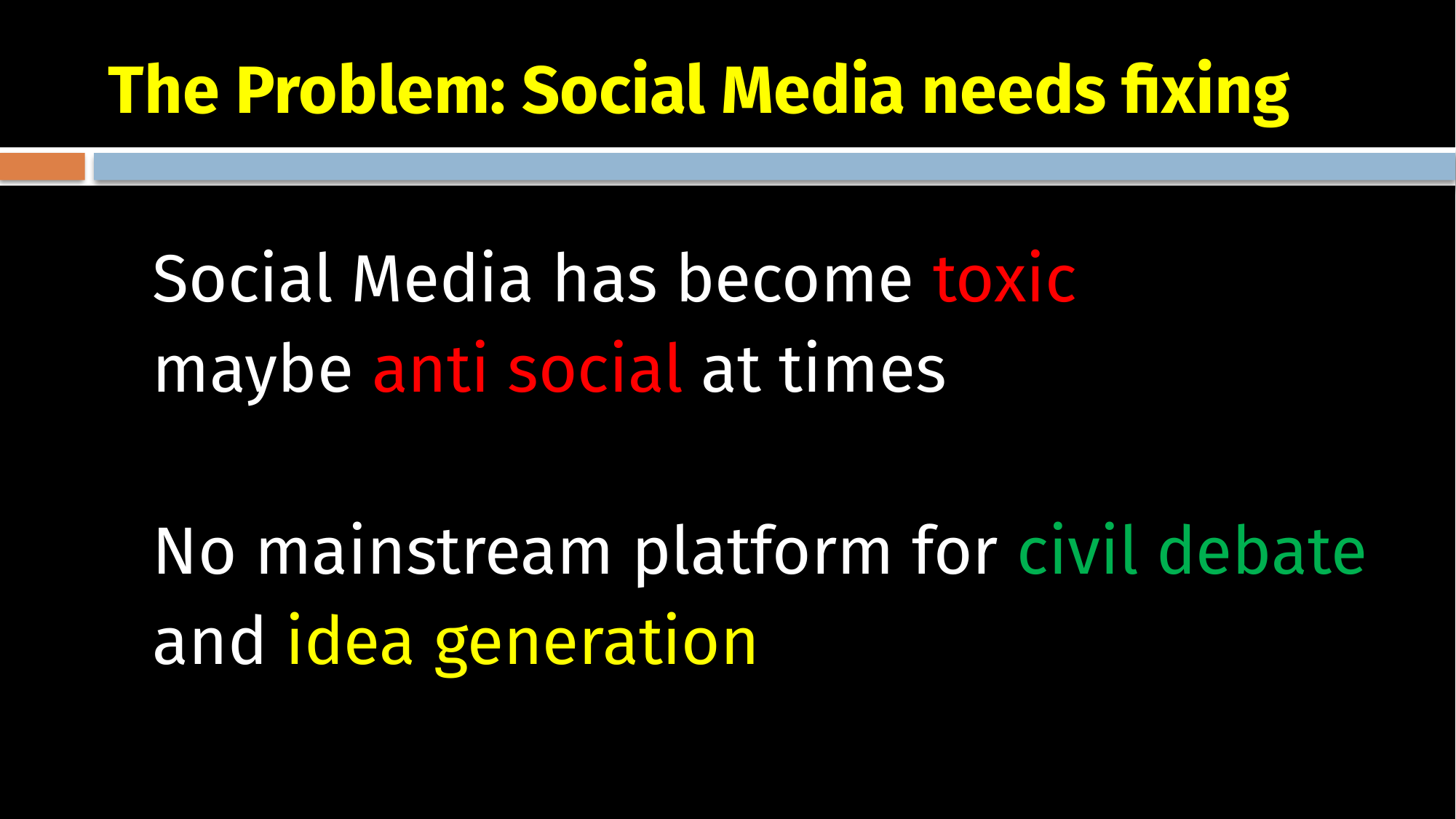

# The Problem: Social Media needs fixing
Social Media has become toxic
maybe anti social at times

No mainstream platform for civil debate
and idea generation